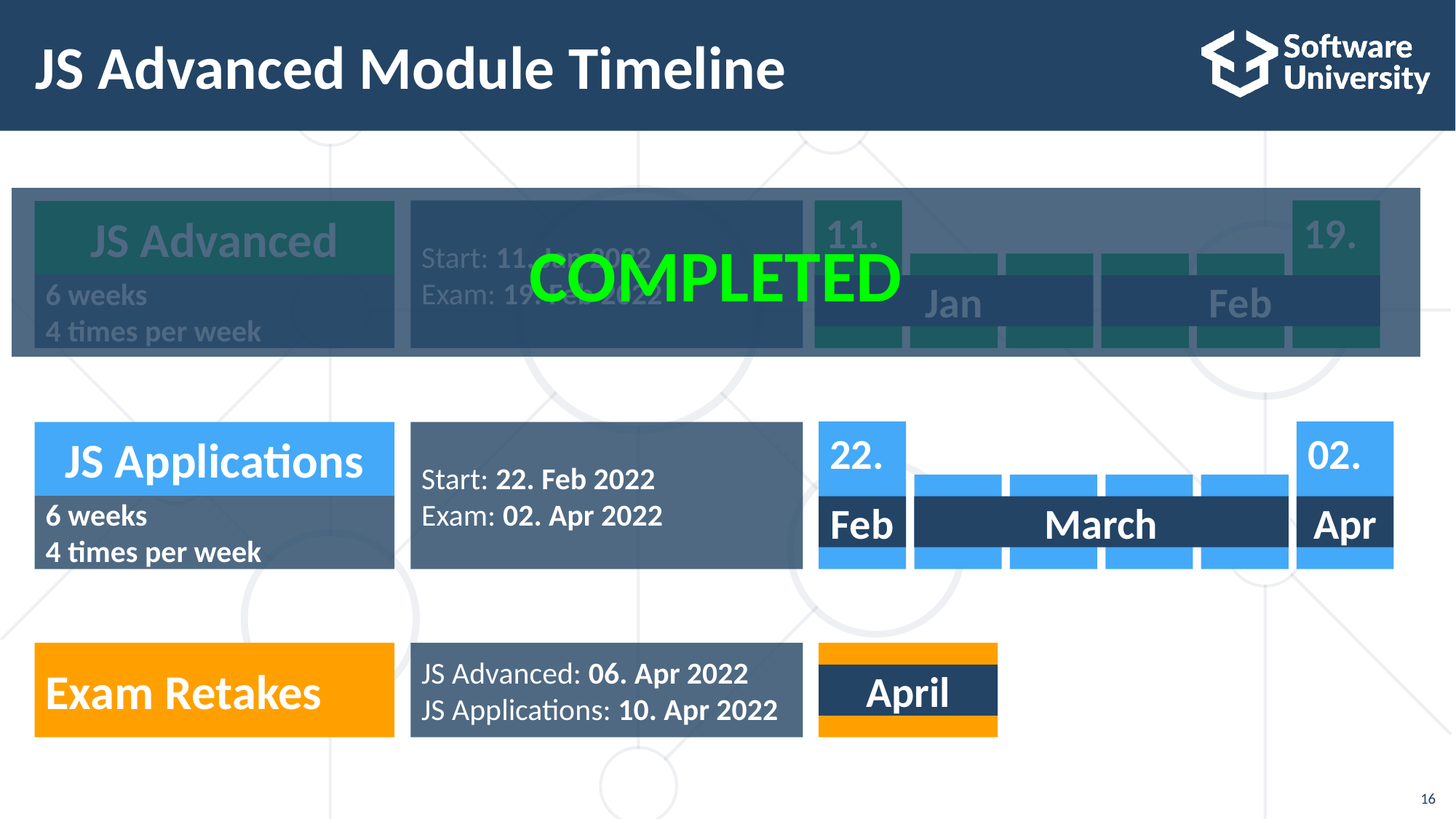

# JS Advanced Module Timeline
COMPLETED
11.
19.

Jan
Feb
Start: 11. Jan 2022
Exam: 19. Feb 2022
JS Advanced
6 weeks
4 times per week
02.
22.

Feb
March
Apr
JS Applications
Start: 22. Feb 2022
Exam: 02. Apr 2022
6 weeks
4 times per week
Exam Retakes
JS Advanced: 06. Apr 2022
JS Applications: 10. Apr 2022

April
16